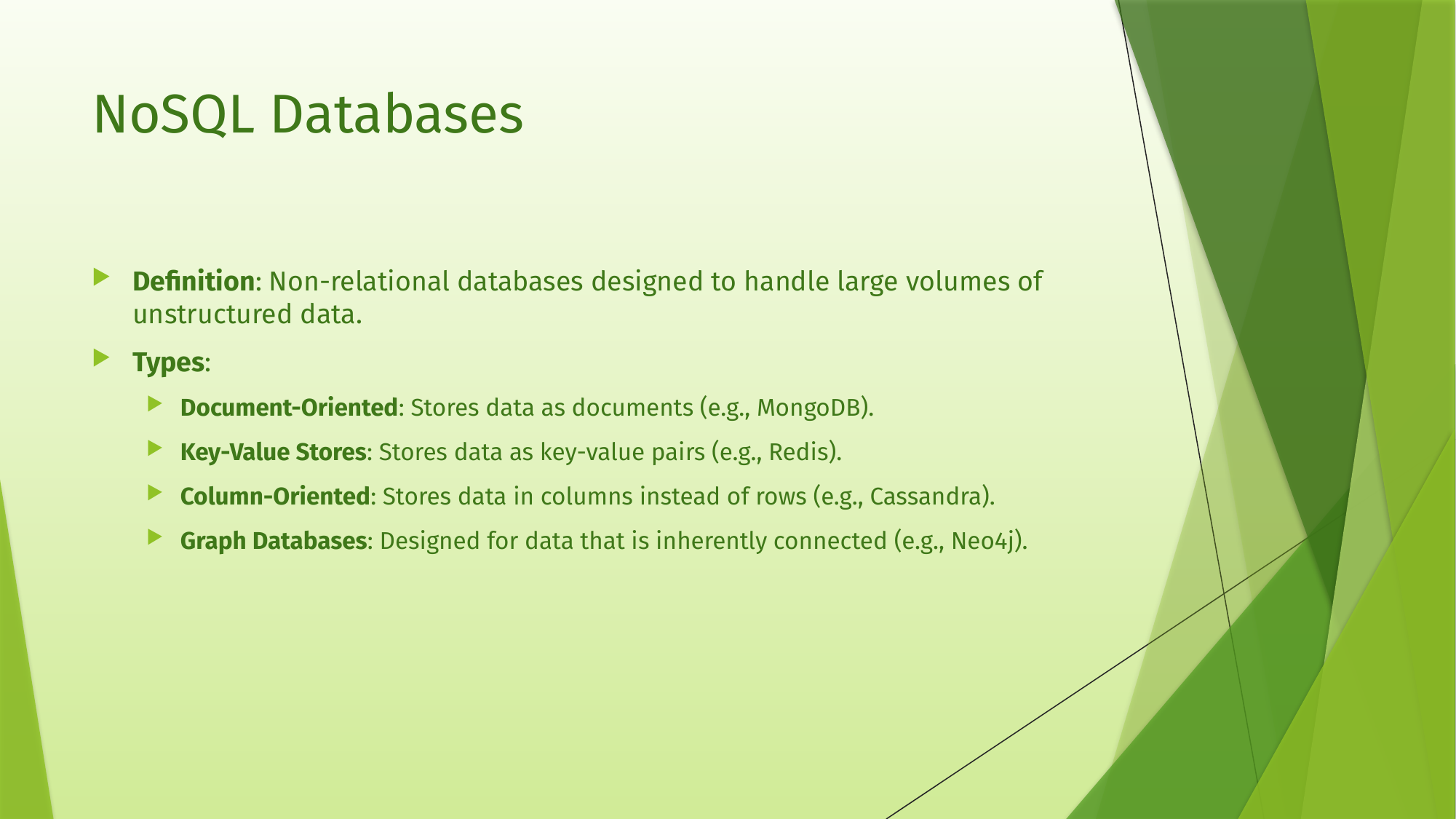

# NoSQL Databases
Definition: Non-relational databases designed to handle large volumes of unstructured data.
Types:
Document-Oriented: Stores data as documents (e.g., MongoDB).
Key-Value Stores: Stores data as key-value pairs (e.g., Redis).
Column-Oriented: Stores data in columns instead of rows (e.g., Cassandra).
Graph Databases: Designed for data that is inherently connected (e.g., Neo4j).